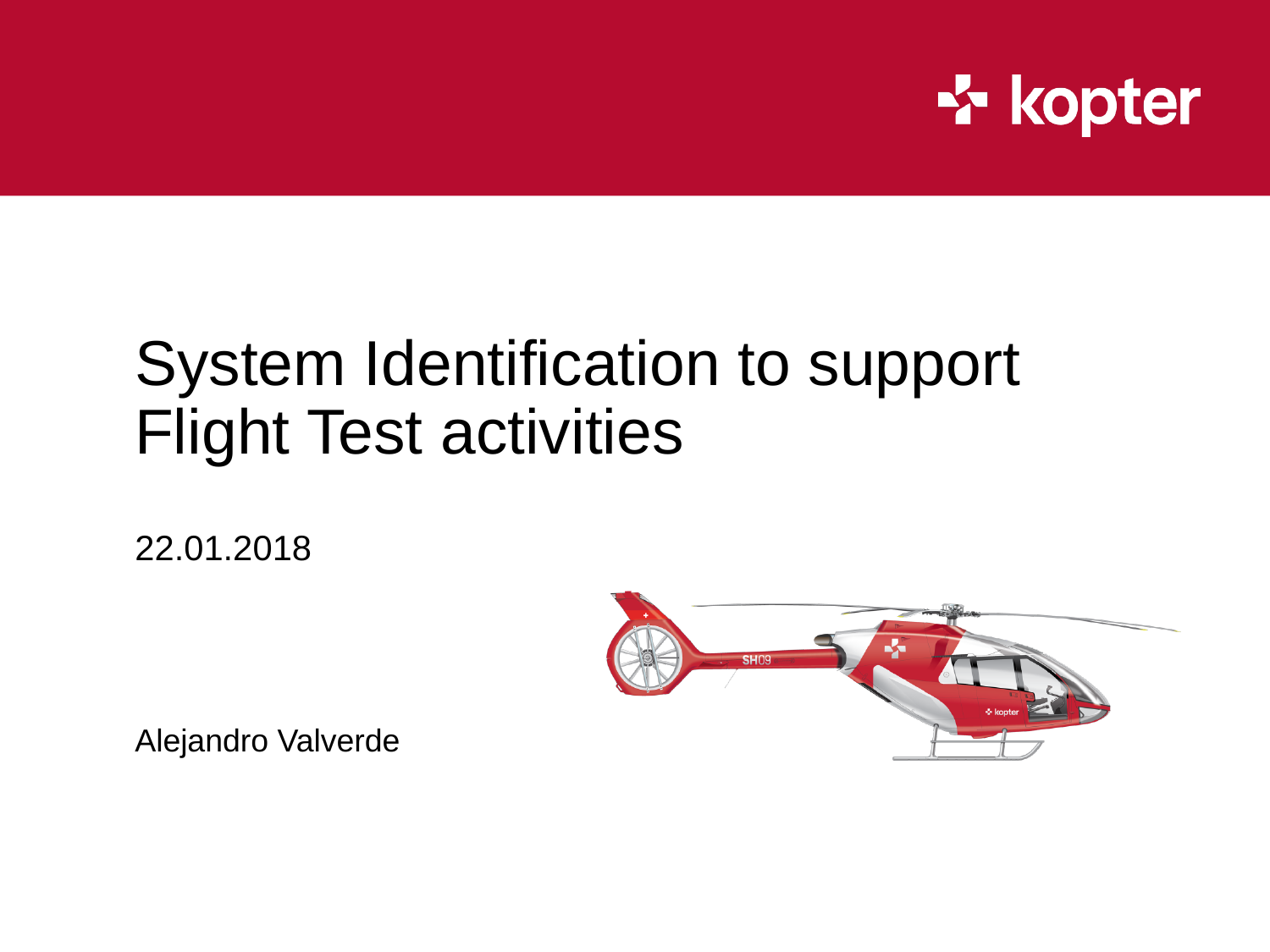

# System Identification to support Flight Test activities
22.01.2018
Alejandro Valverde